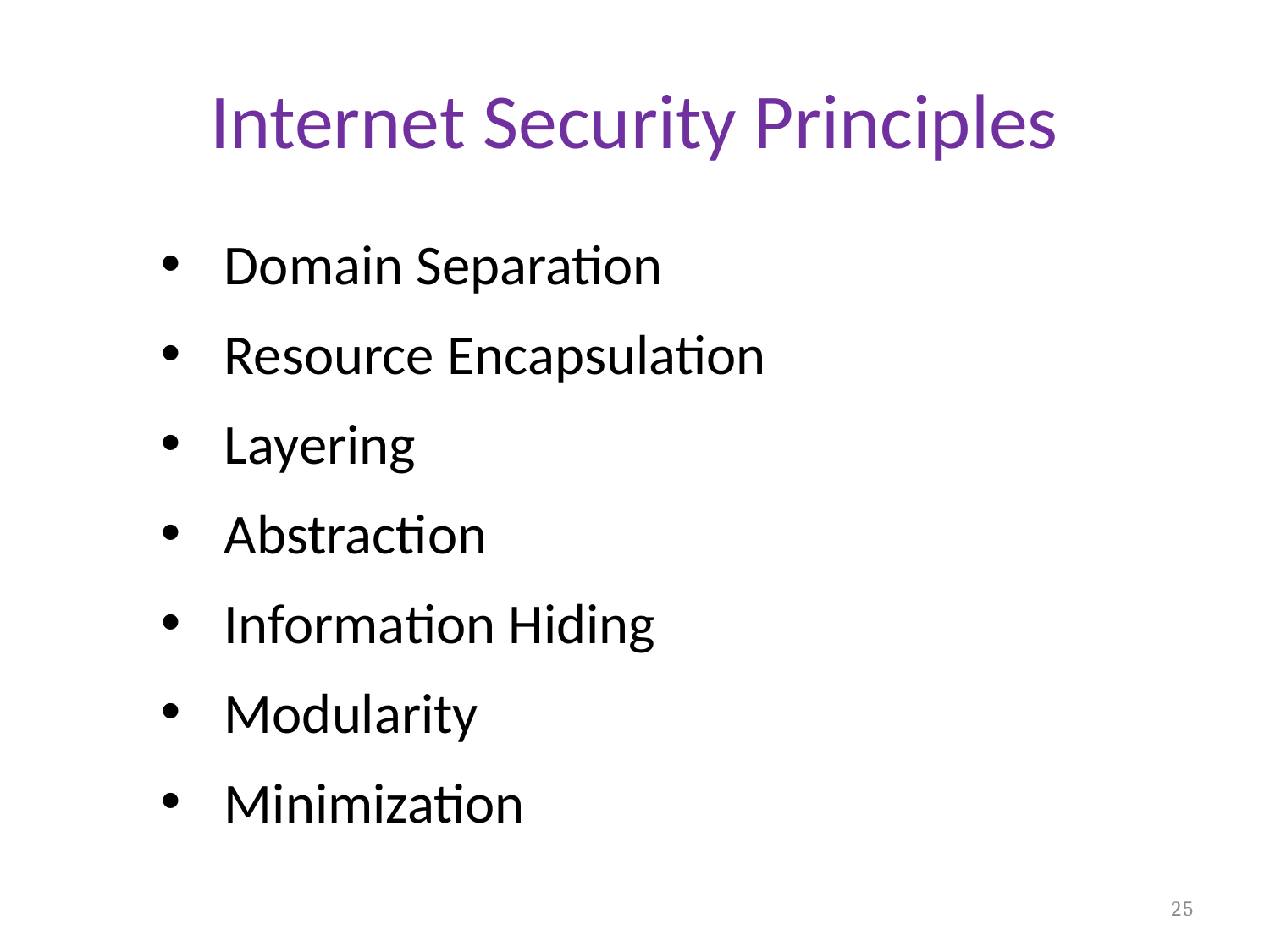

# Internet Security Principles
Domain Separation
Resource Encapsulation
Layering
Abstraction
Information Hiding
Modularity
Minimization
25